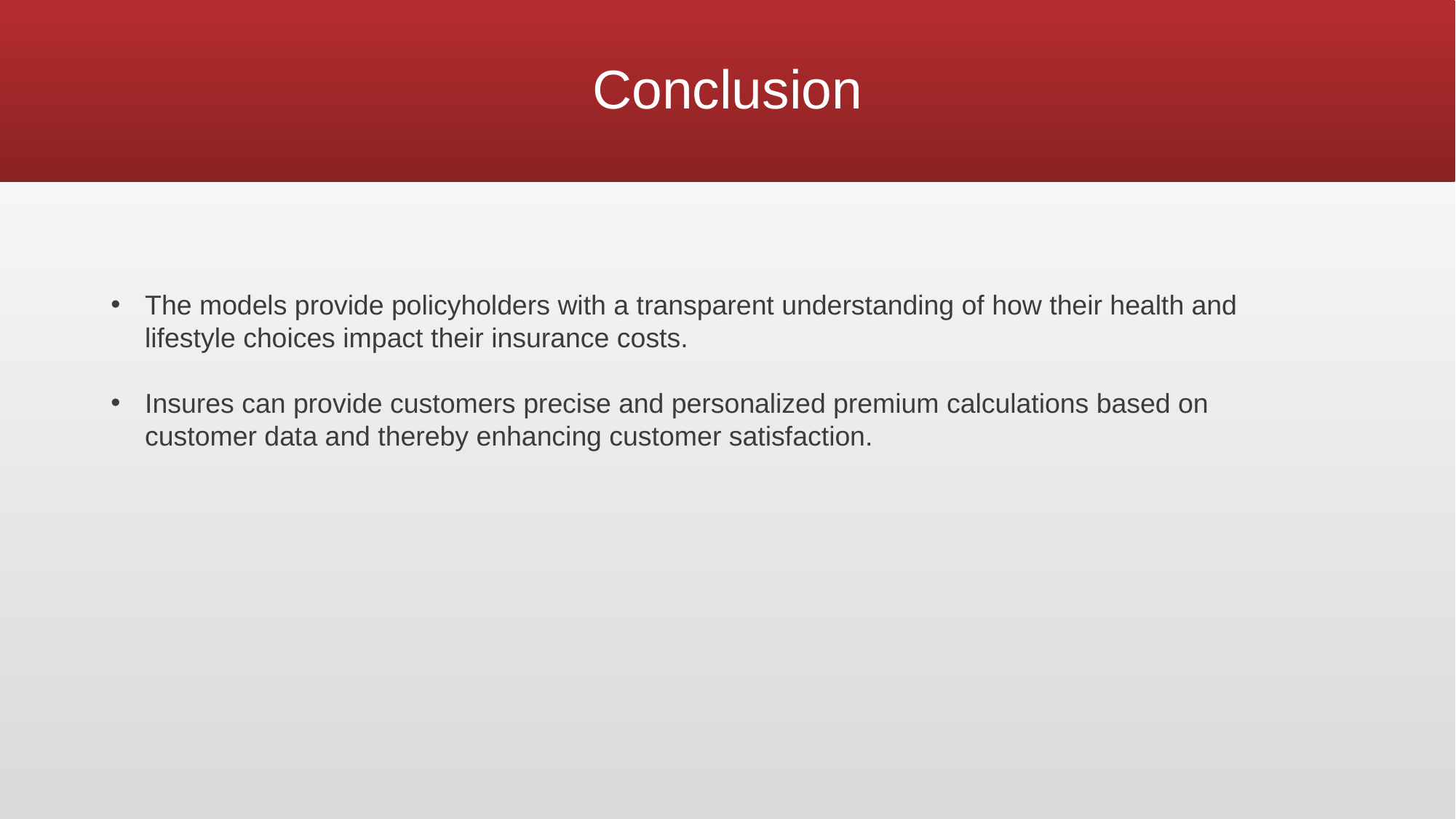

# Conclusion
The models provide policyholders with a transparent understanding of how their health and lifestyle choices impact their insurance costs.

Insures can provide customers precise and personalized premium calculations based on customer data and thereby enhancing customer satisfaction.